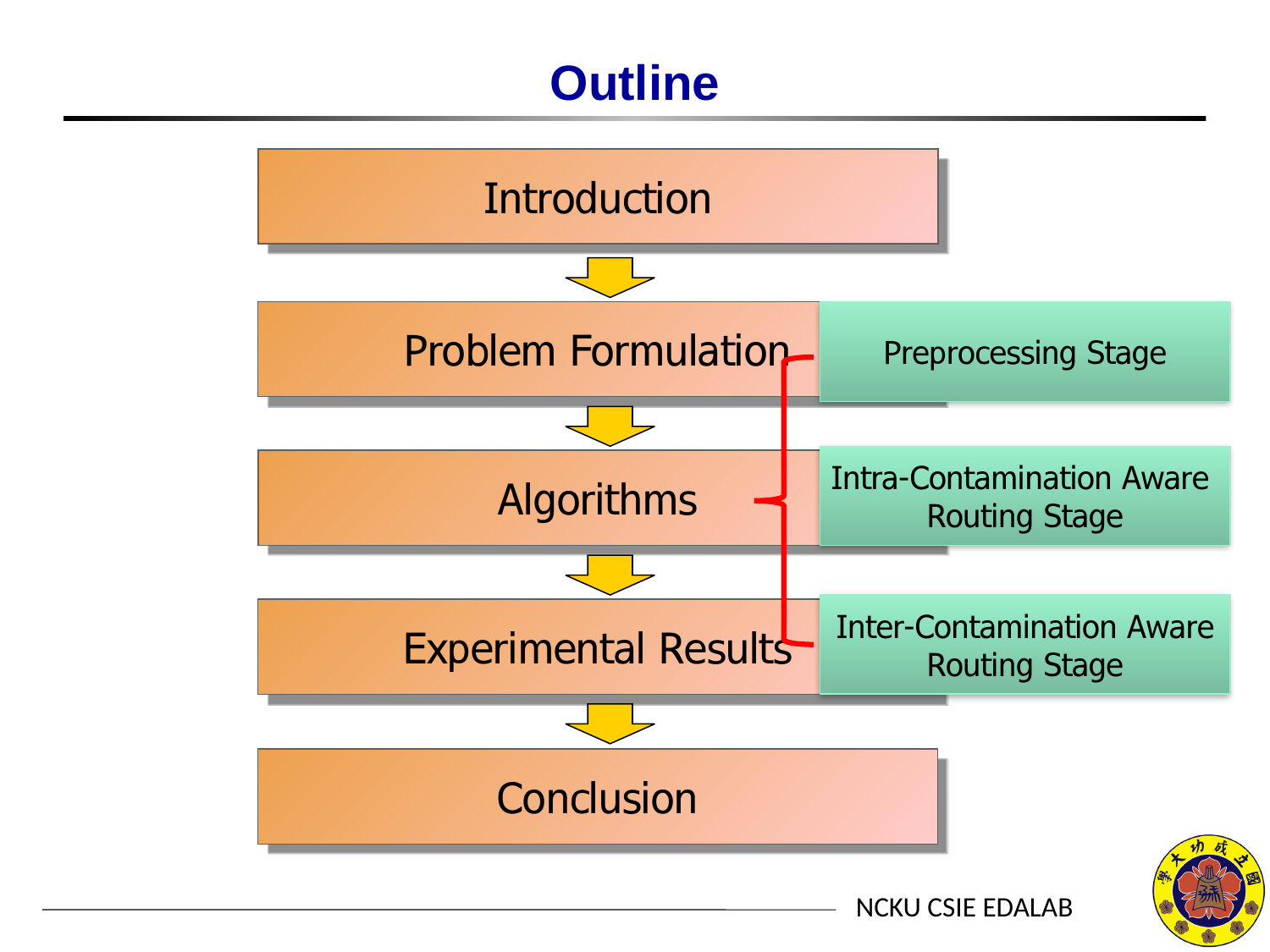

# Outline
Introduction

Problem Formulation

Algorithms

Experimental Results

Conclusion
Preprocessing Stage

Intra-Contamination Aware
Routing Stage
Inter-Contamination Aware
Routing Stage